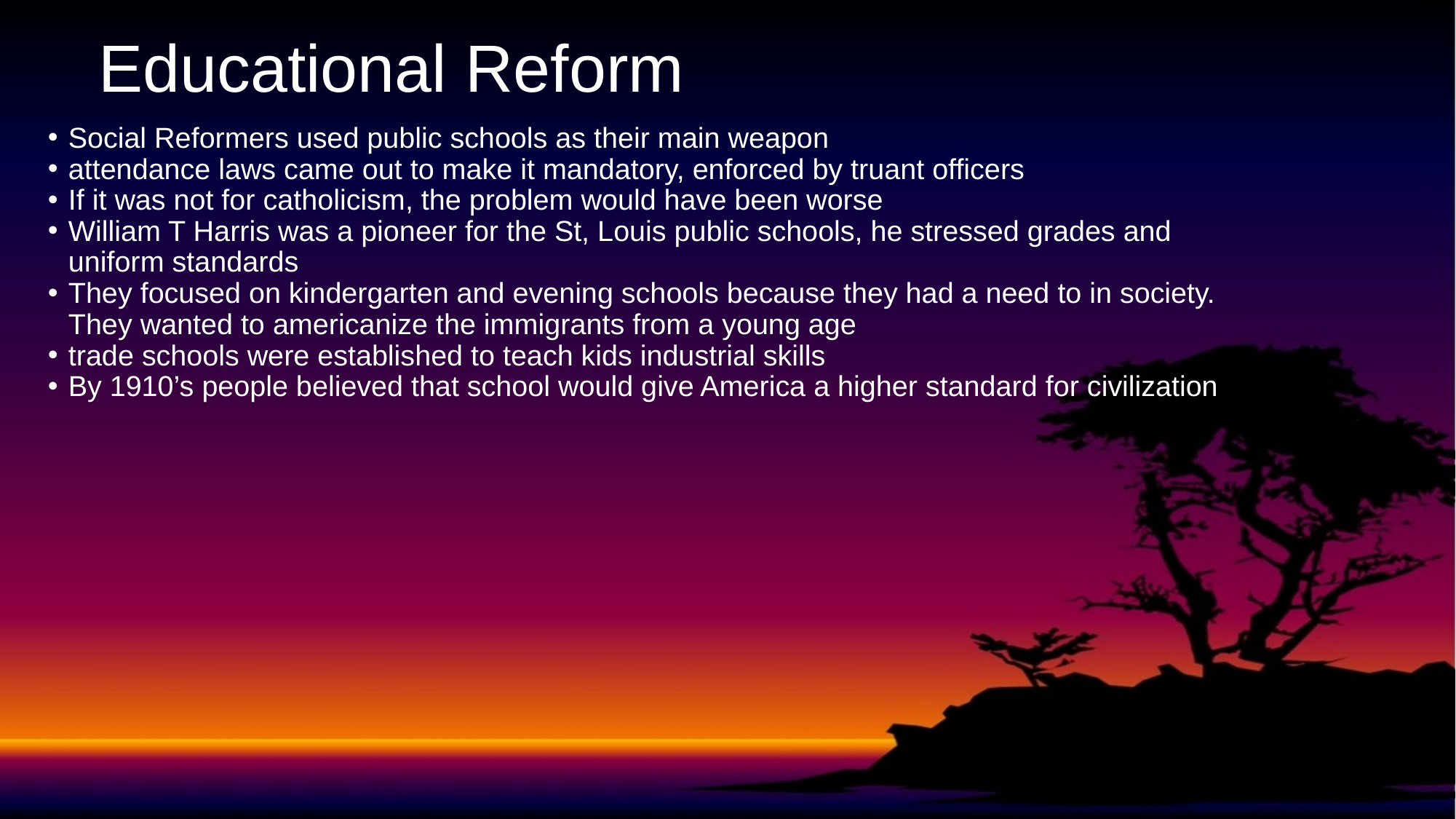

# Educational Reform
Social Reformers used public schools as their main weapon
attendance laws came out to make it mandatory, enforced by truant officers
If it was not for catholicism, the problem would have been worse
William T Harris was a pioneer for the St, Louis public schools, he stressed grades and uniform standards
They focused on kindergarten and evening schools because they had a need to in society. They wanted to americanize the immigrants from a young age
trade schools were established to teach kids industrial skills
By 1910’s people believed that school would give America a higher standard for civilization